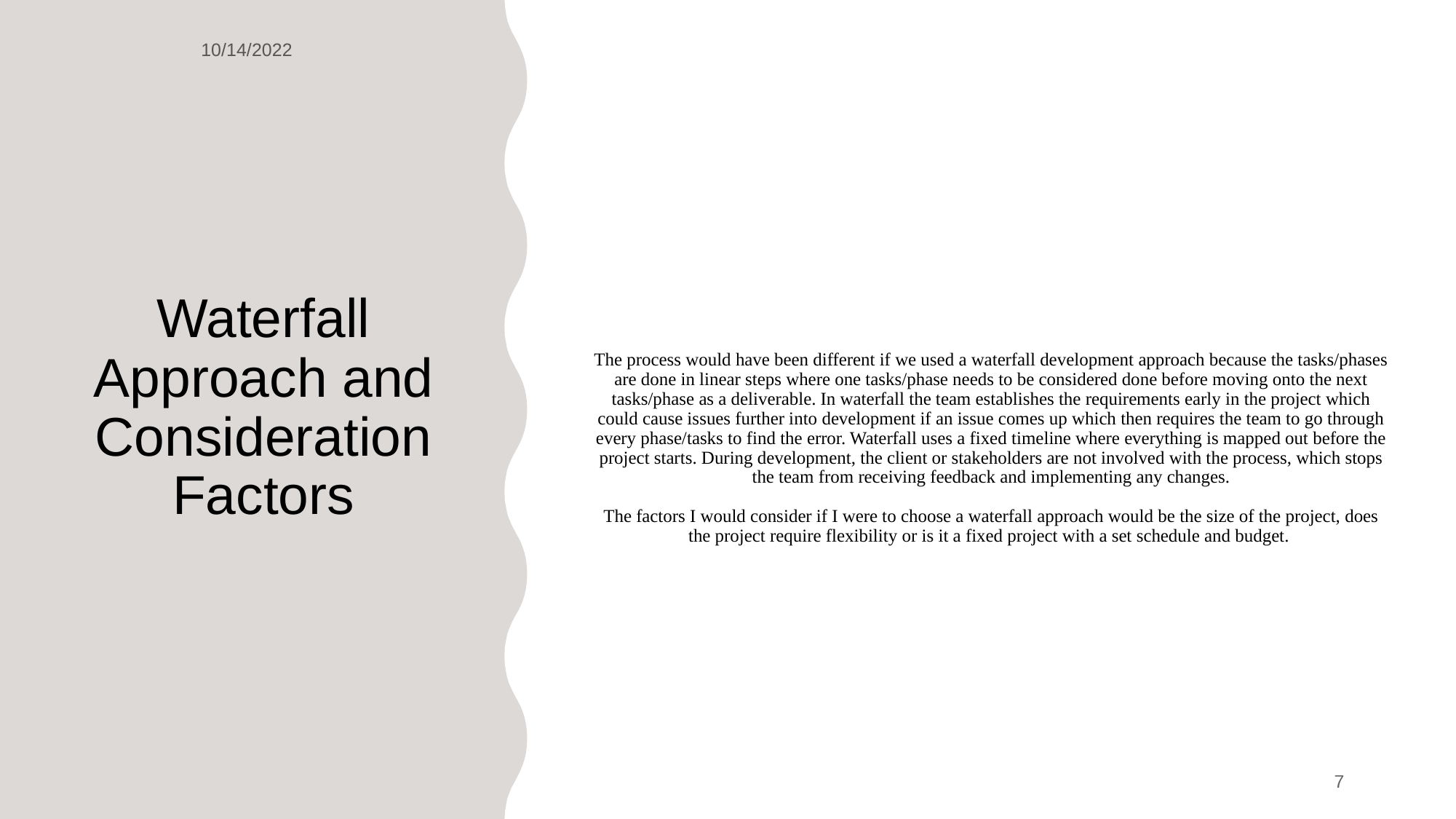

10/14/2022
The process would have been different if we used a waterfall development approach because the tasks/phases are done in linear steps where one tasks/phase needs to be considered done before moving onto the next tasks/phase as a deliverable. In waterfall the team establishes the requirements early in the project which could cause issues further into development if an issue comes up which then requires the team to go through every phase/tasks to find the error. Waterfall uses a fixed timeline where everything is mapped out before the project starts. During development, the client or stakeholders are not involved with the process, which stops the team from receiving feedback and implementing any changes.

The factors I would consider if I were to choose a waterfall approach would be the size of the project, does the project require flexibility or is it a fixed project with a set schedule and budget.
# Waterfall Approach and Consideration Factors
7